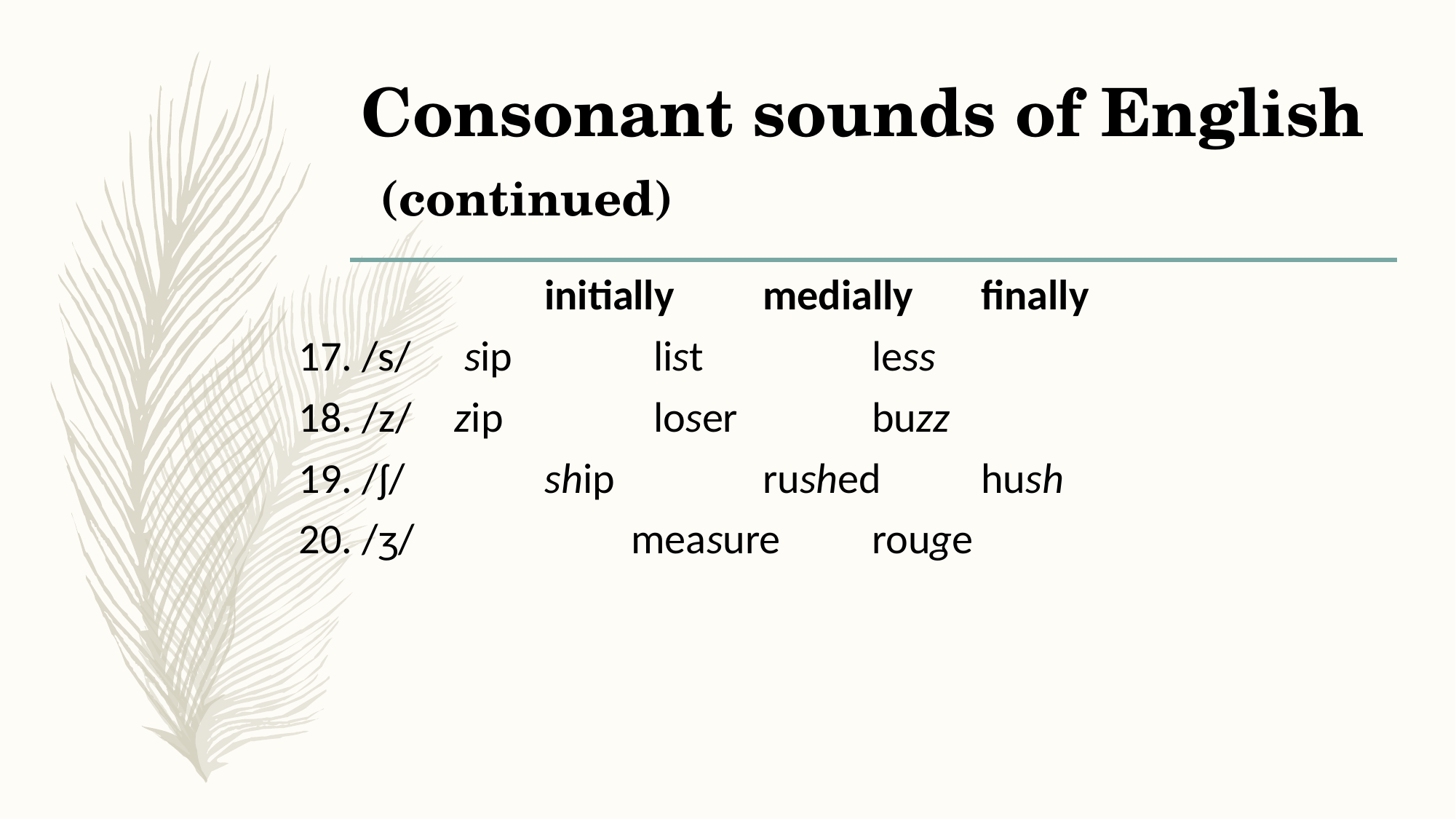

# Consonant sounds of English (continued)
			initially	medially	finally
17. /s/	   sip		list		less
18. /z/	  zip		loser		buzz
19. /ʃ/	  	ship		rushed	hush
20. /ʒ/	  	         measure	rouge